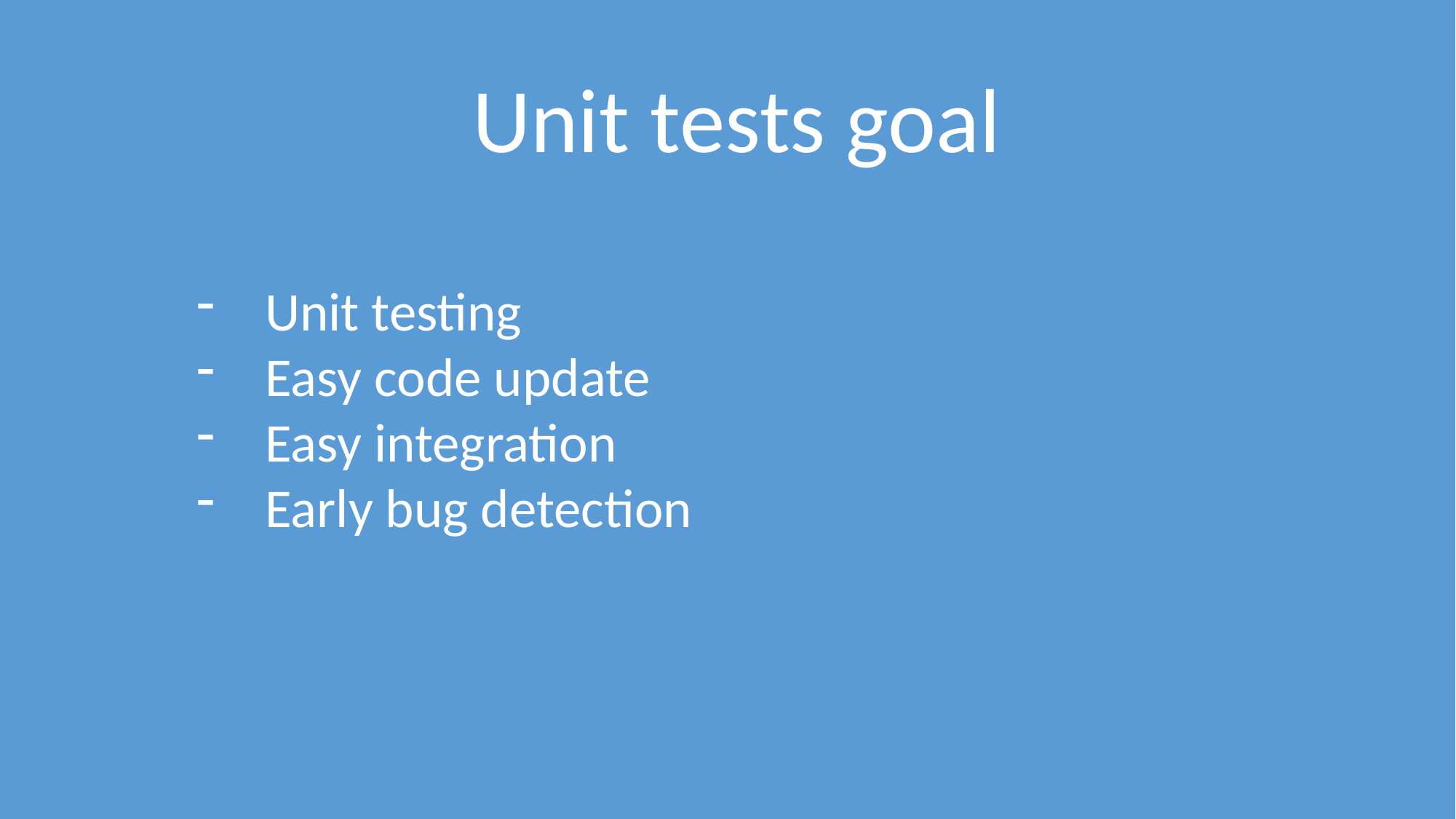

# Unit tests goal
Unit testing
Easy code update
Easy integration
Early bug detection